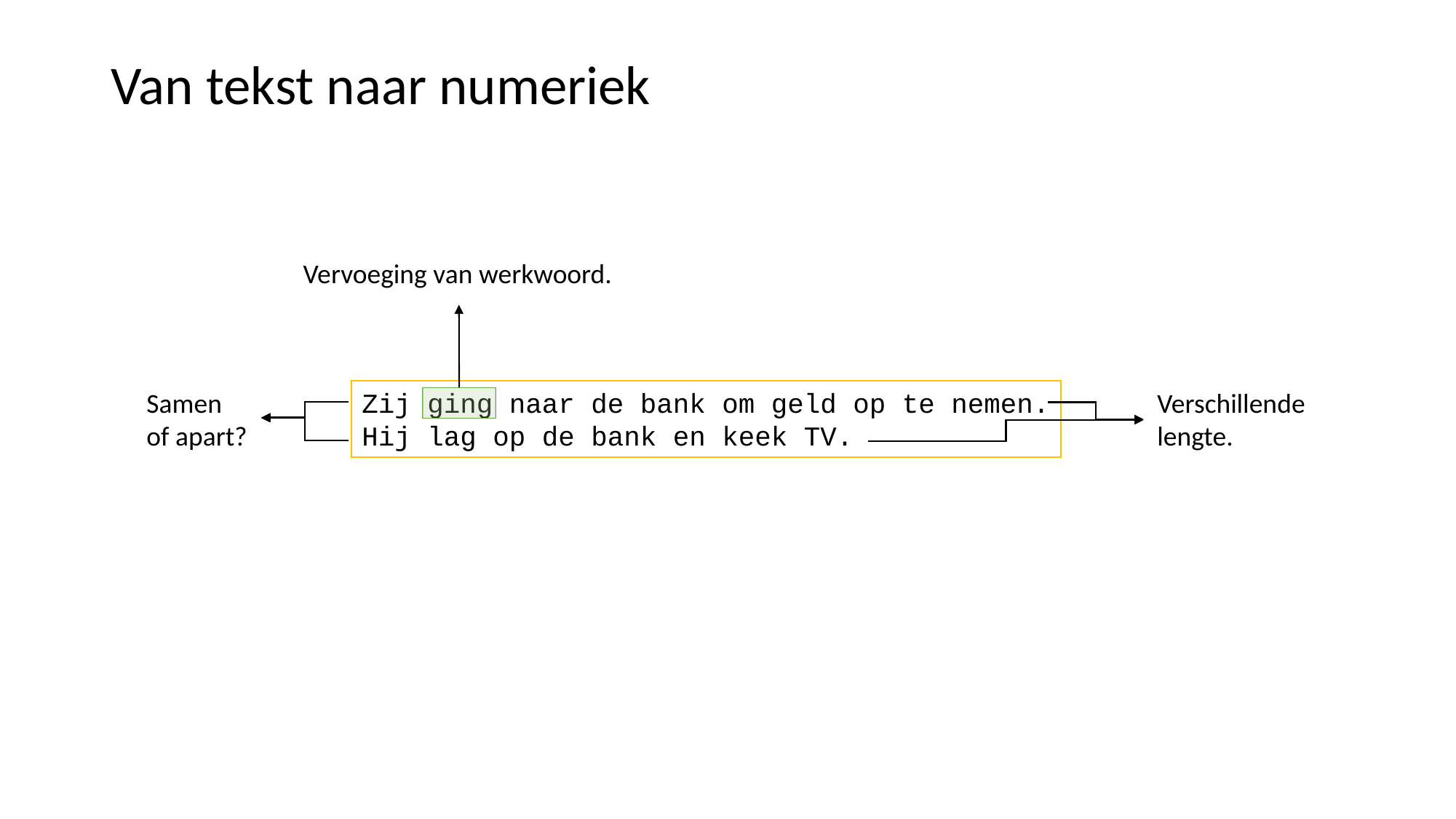

# Van tekst naar numeriek
Vervoeging van werkwoord.
Samen
of apart?
Zij ging naar de bank om geld op te nemen.
Hij lag op de bank en keek TV.
Verschillende
lengte.